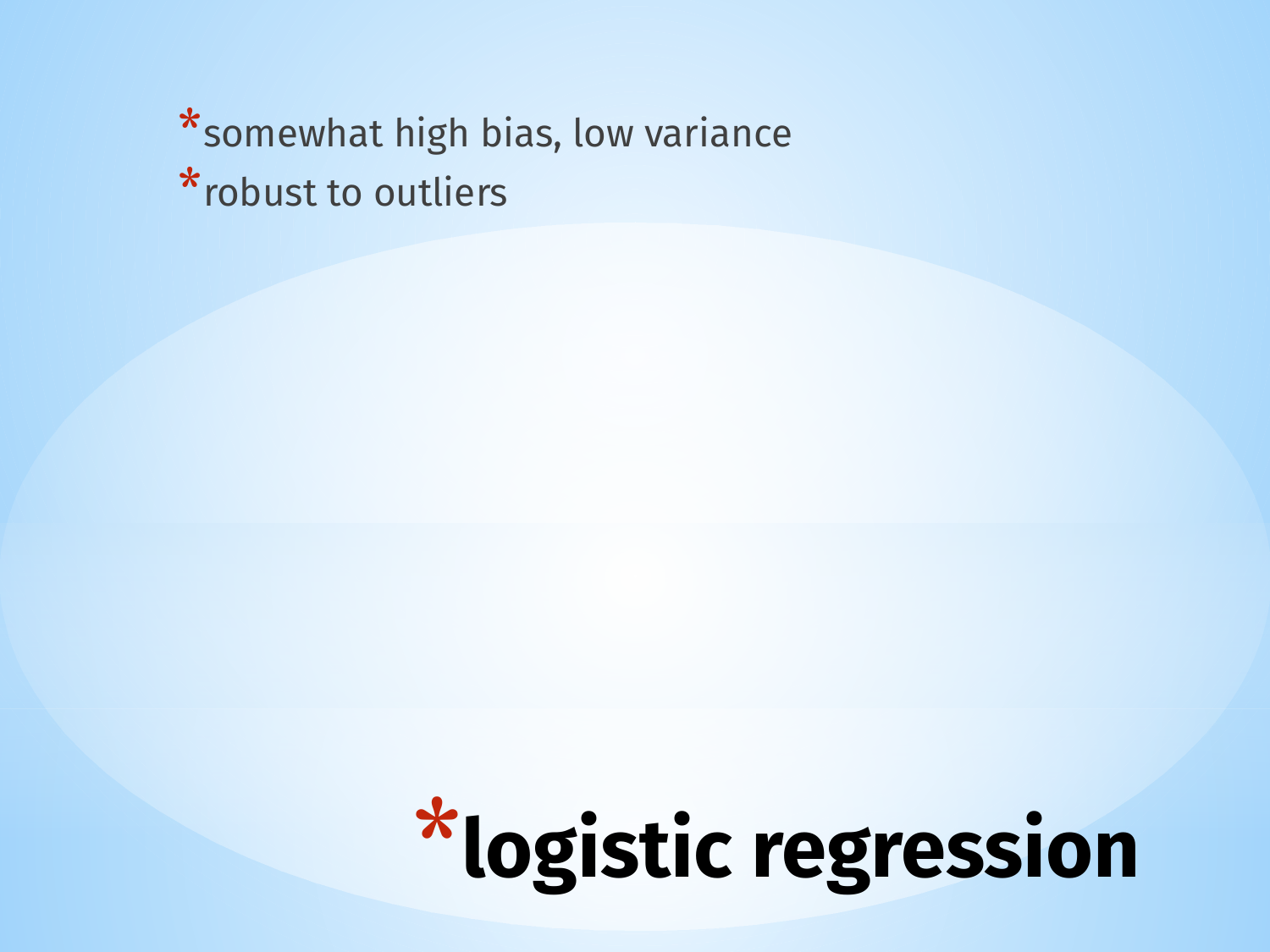

somewhat high bias, low variance
robust to outliers
# logistic regression